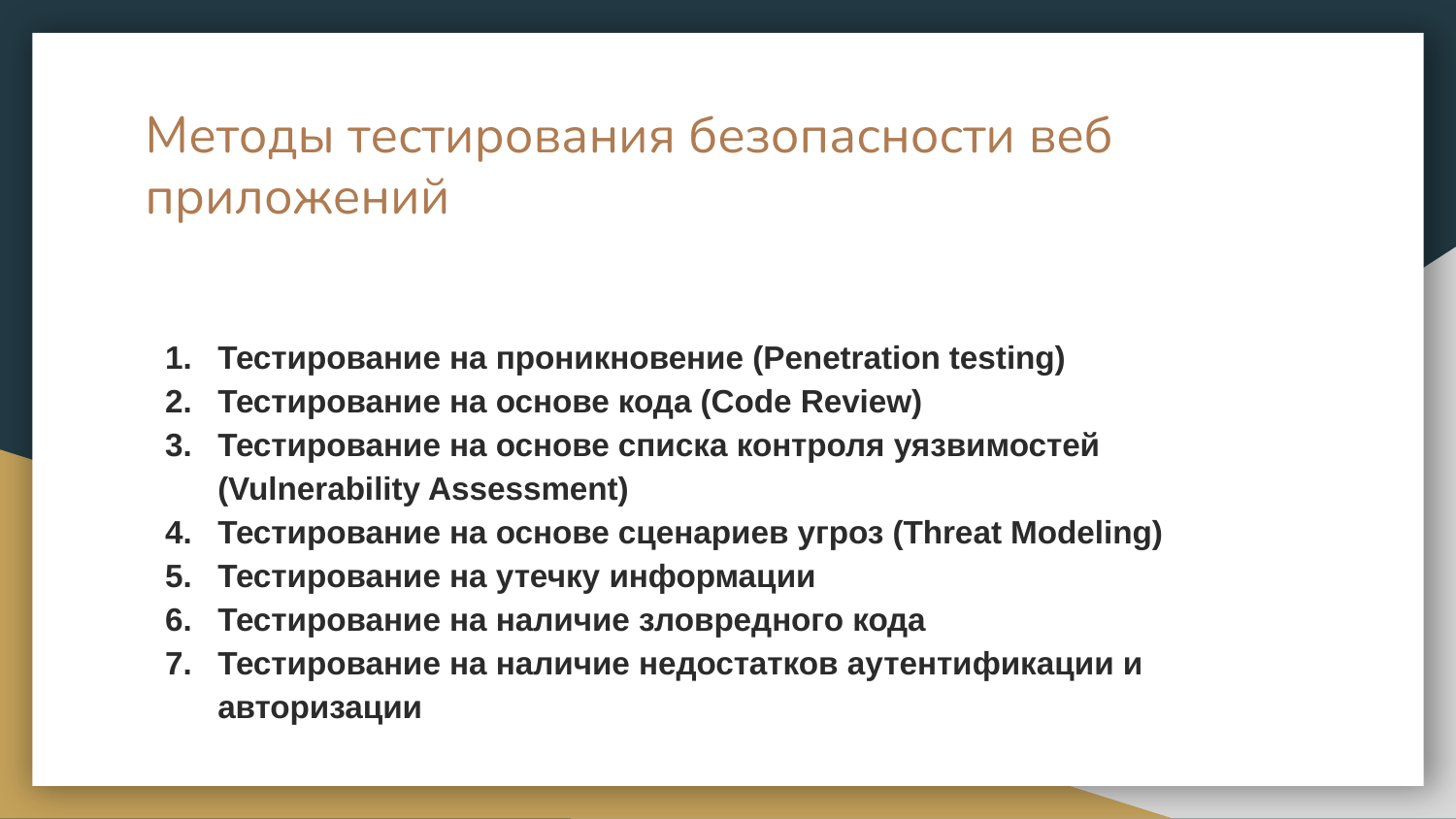

# Методы тестирования безопасности веб приложений
Тестирование на проникновение (Penetration testing)
Тестирование на основе кода (Code Review)
Тестирование на основе списка контроля уязвимостей (Vulnerability Assessment)
Тестирование на основе сценариев угроз (Threat Modeling)
Тестирование на утечку информации
Тестирование на наличие зловредного кода
Тестирование на наличие недостатков аутентификации и авторизации